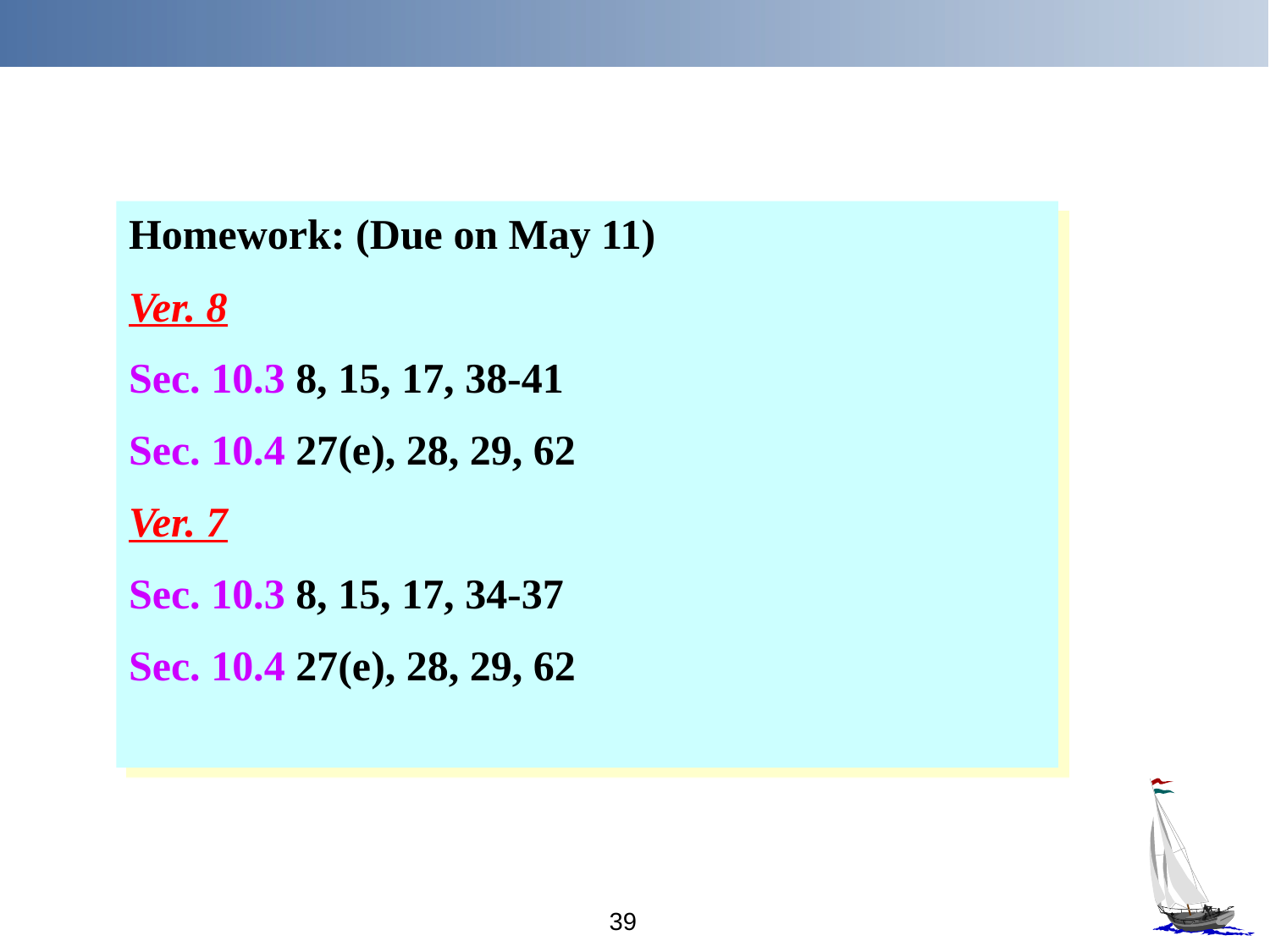

Homework: (Due on May 11)
Ver. 8
Sec. 10.3 8, 15, 17, 38-41
Sec. 10.4 27(e), 28, 29, 62
Ver. 7
Sec. 10.3 8, 15, 17, 34-37
Sec. 10.4 27(e), 28, 29, 62

39